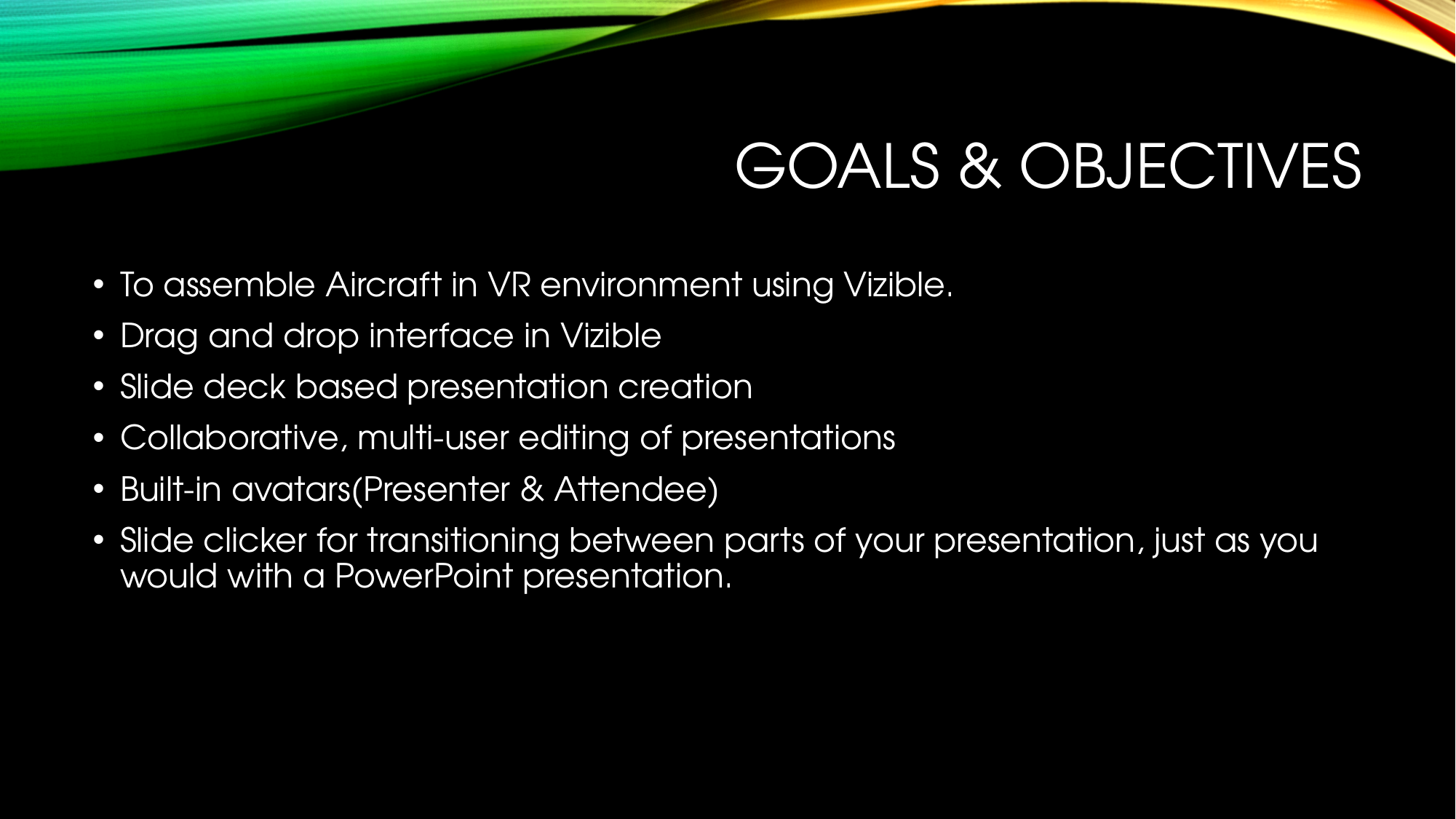

# Goals & objectives
To assemble Aircraft in VR environment using Vizible.
Drag and drop interface in Vizible
Slide deck based presentation creation
Collaborative, multi-user editing of presentations
Built-in avatars(Presenter & Attendee)
Slide clicker for transitioning between parts of your presentation, just as you would with a PowerPoint presentation.